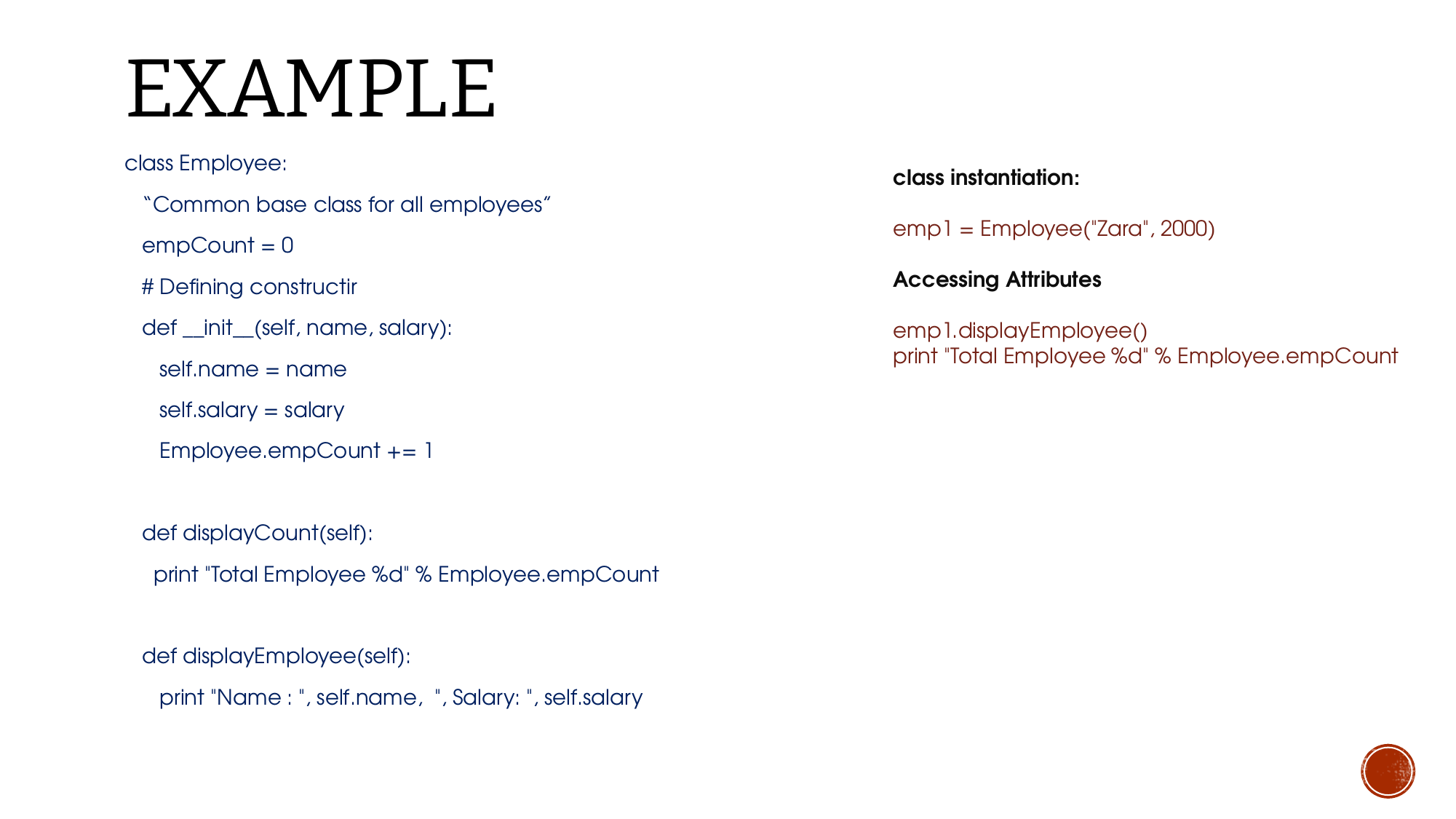

Example
class Employee:
   “Common base class for all employees”
   empCount = 0
   # Defining constructir
   def __init__(self, name, salary):
      self.name = name
      self.salary = salary
      Employee.empCount += 1

   def displayCount(self):
     print "Total Employee %d" % Employee.empCount

   def displayEmployee(self):
      print "Name : ", self.name,  ", Salary: ", self.salary
class instantiation:

emp1 = Employee("Zara", 2000)

Accessing Attributes

emp1.displayEmployee()
print "Total Employee %d" % Employee.empCount